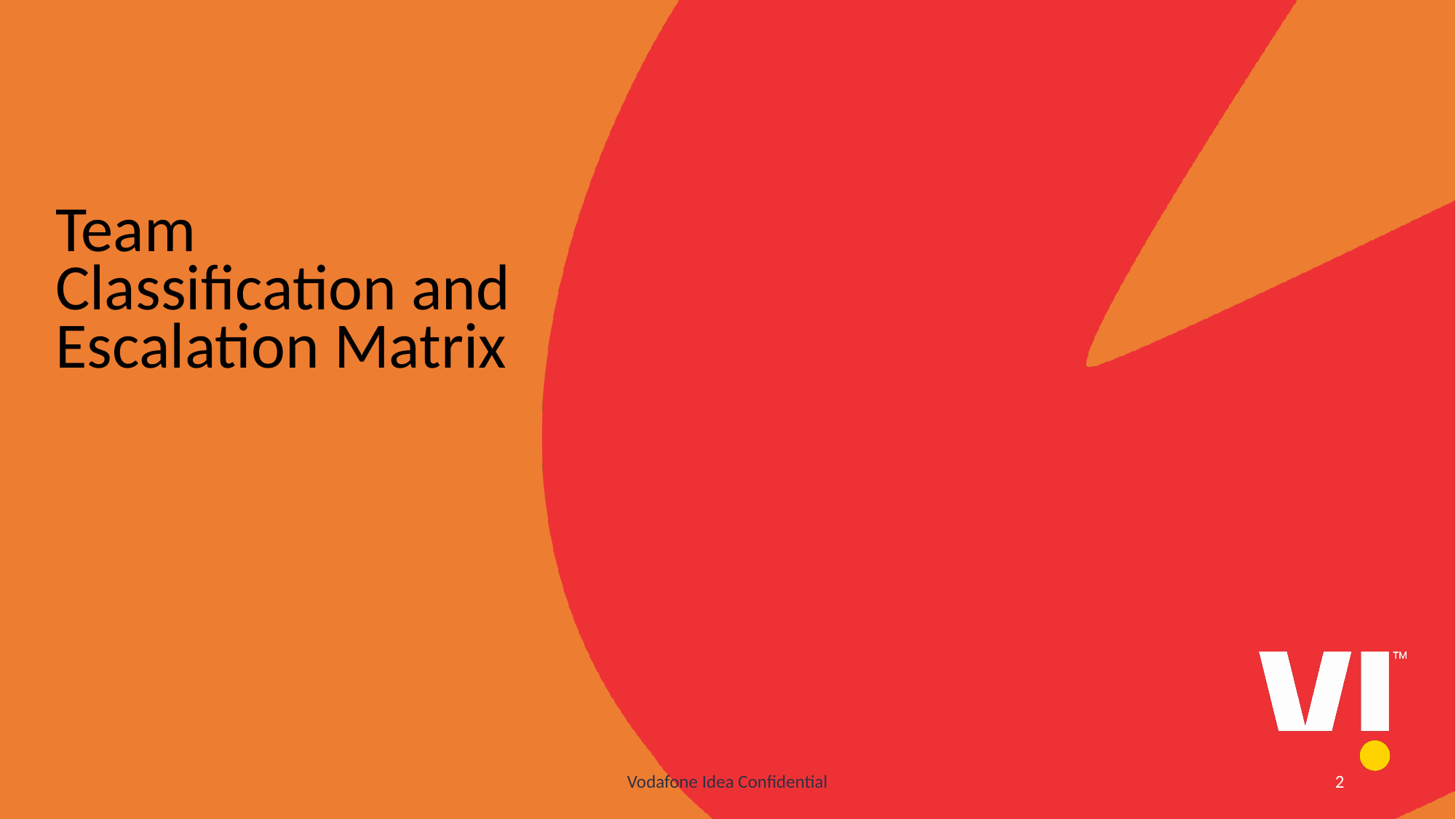

Team Classification and Escalation Matrix
Vodafone Idea Confidential
2